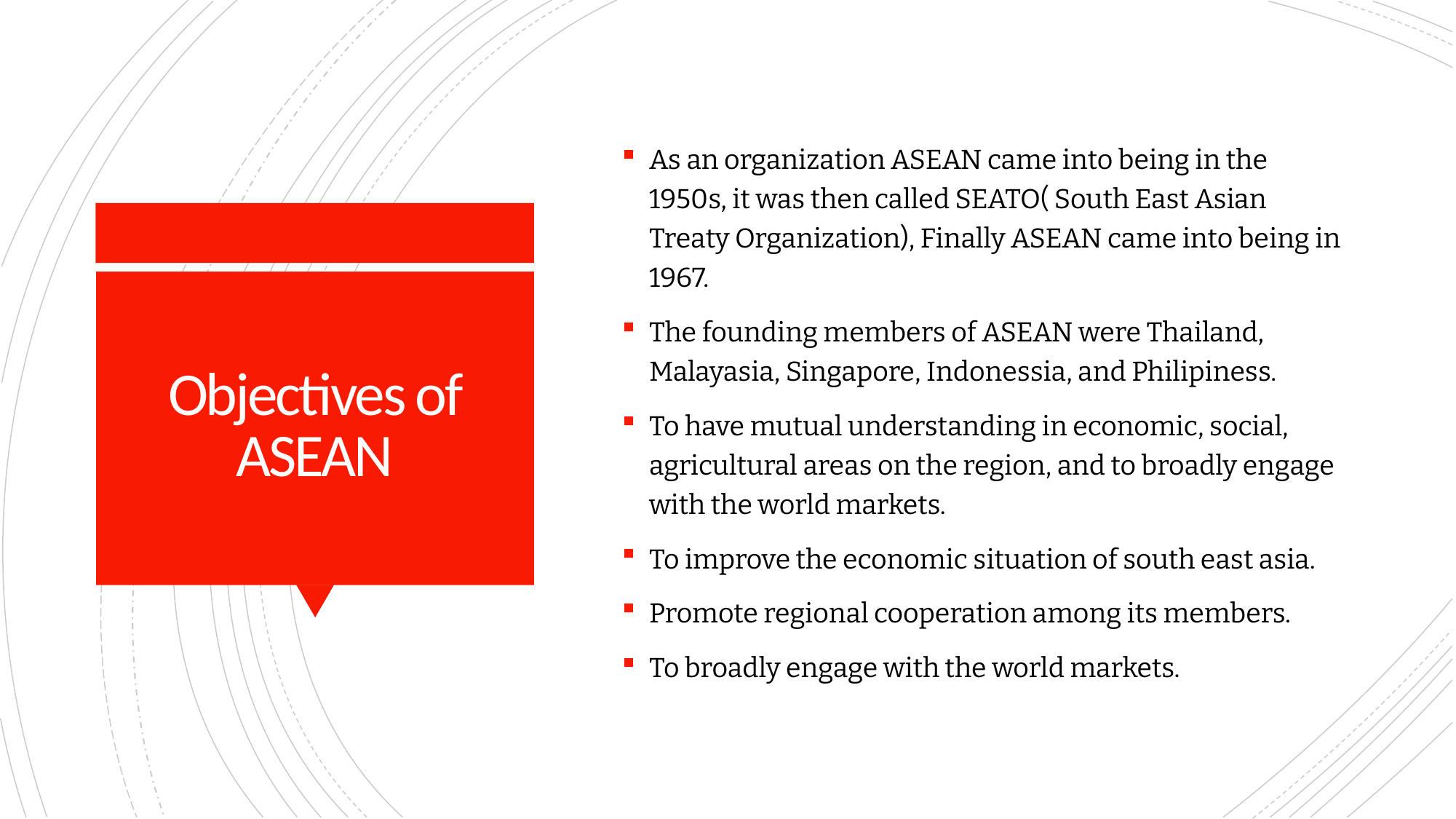

As an organization ASEAN came into being in the 1950s, it was then called SEATO( South East Asian Treaty Organization), Finally ASEAN came into being in 1967.
The founding members of ASEAN were Thailand, Malayasia, Singapore, Indonessia, and Philipiness.
To have mutual understanding in economic, social, agricultural areas on the region, and to broadly engage with the world markets.
To improve the economic situation of south east asia.
Promote regional cooperation among its members.
To broadly engage with the world markets.
# Objectives of ASEAN